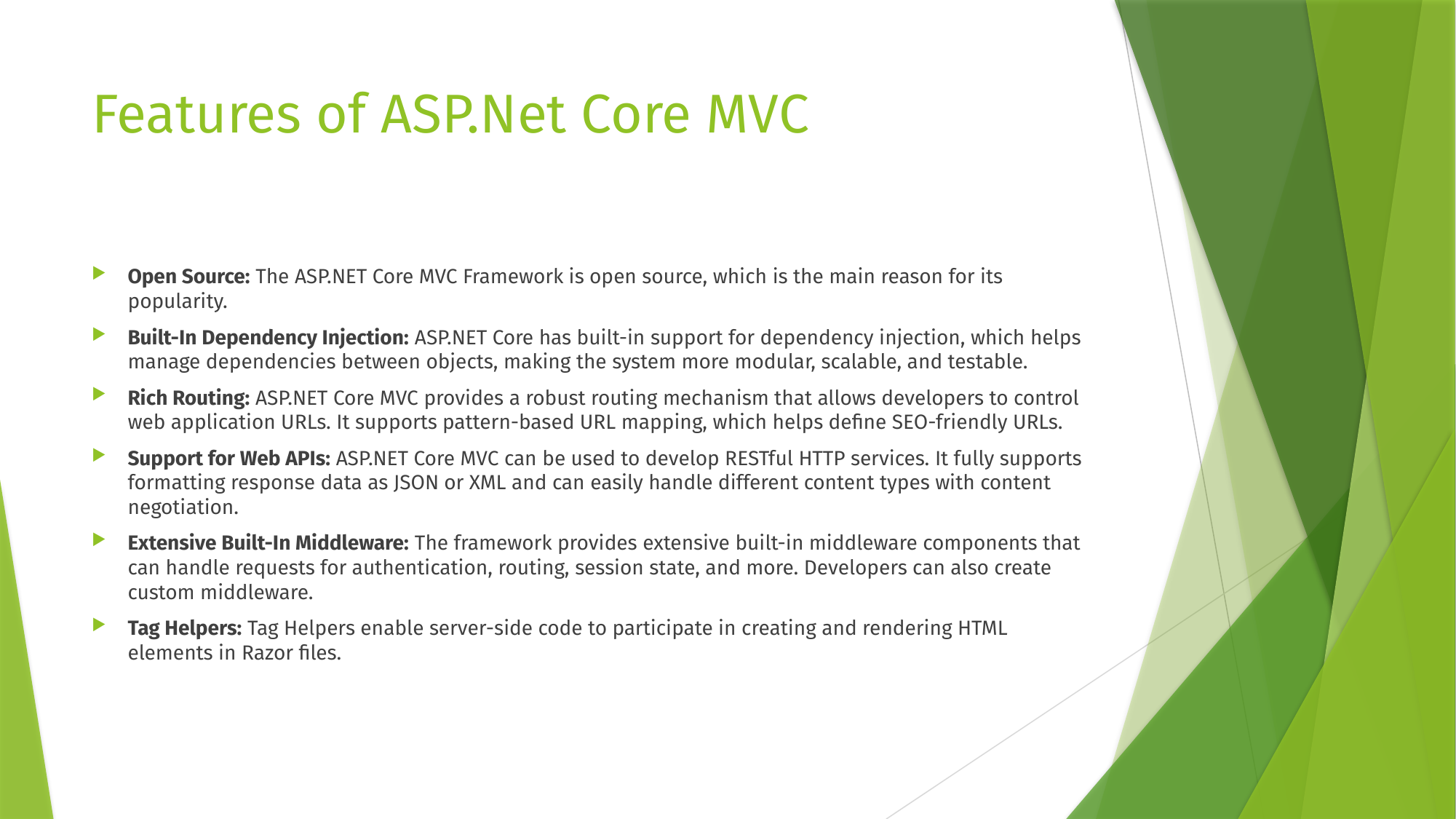

# Features of ASP.Net Core MVC
Open Source: The ASP.NET Core MVC Framework is open source, which is the main reason for its popularity.
Built-In Dependency Injection: ASP.NET Core has built-in support for dependency injection, which helps manage dependencies between objects, making the system more modular, scalable, and testable.
Rich Routing: ASP.NET Core MVC provides a robust routing mechanism that allows developers to control web application URLs. It supports pattern-based URL mapping, which helps define SEO-friendly URLs.
Support for Web APIs: ASP.NET Core MVC can be used to develop RESTful HTTP services. It fully supports formatting response data as JSON or XML and can easily handle different content types with content negotiation.
Extensive Built-In Middleware: The framework provides extensive built-in middleware components that can handle requests for authentication, routing, session state, and more. Developers can also create custom middleware.
Tag Helpers: Tag Helpers enable server-side code to participate in creating and rendering HTML elements in Razor files.